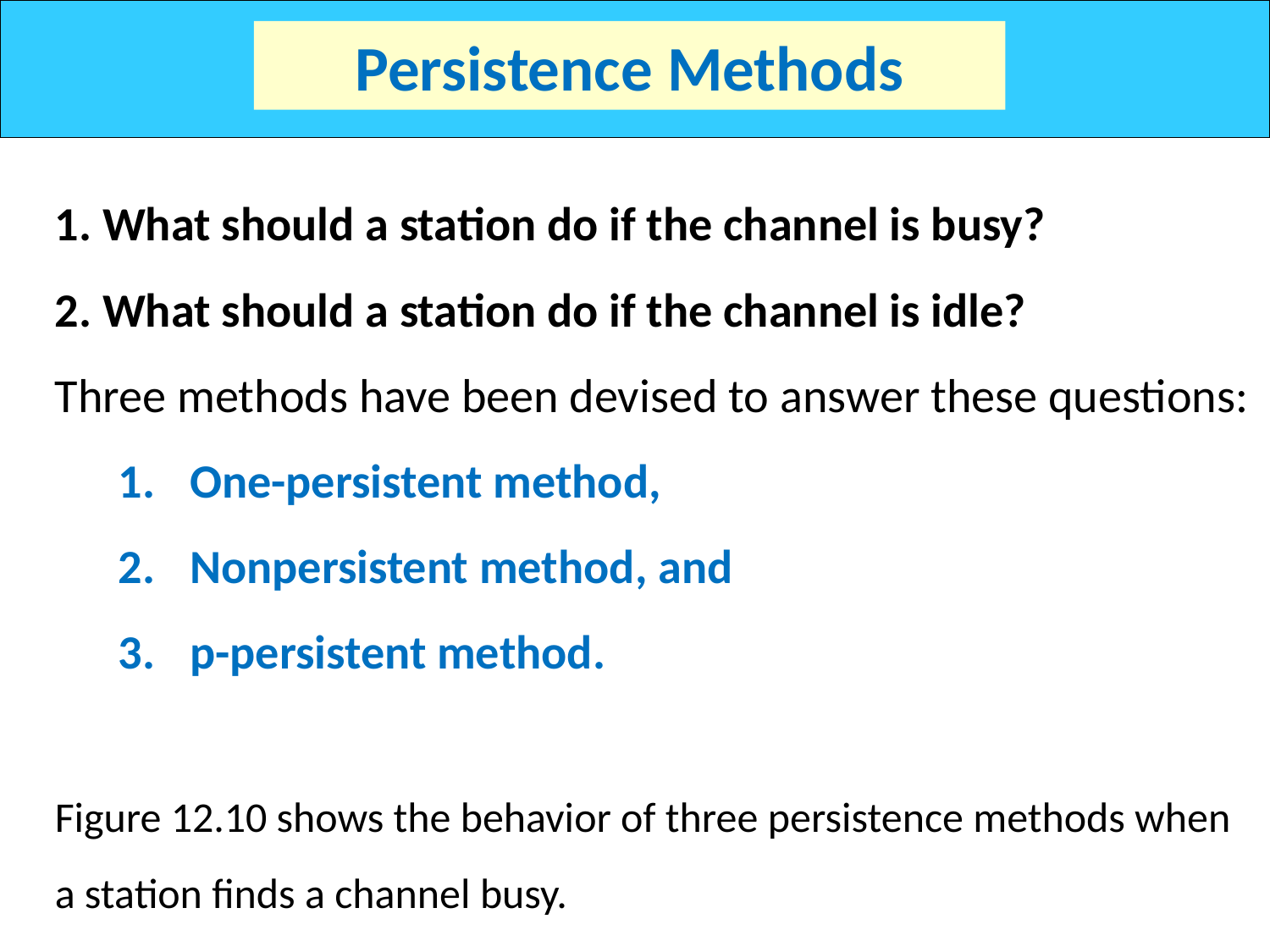

Persistence Methods
1. What should a station do if the channel is busy?
2. What should a station do if the channel is idle?
Three methods have been devised to answer these questions:
One-persistent method,
Nonpersistent method, and
p-persistent method.

Figure 12.10 shows the behavior of three persistence methods when a station finds a channel busy.